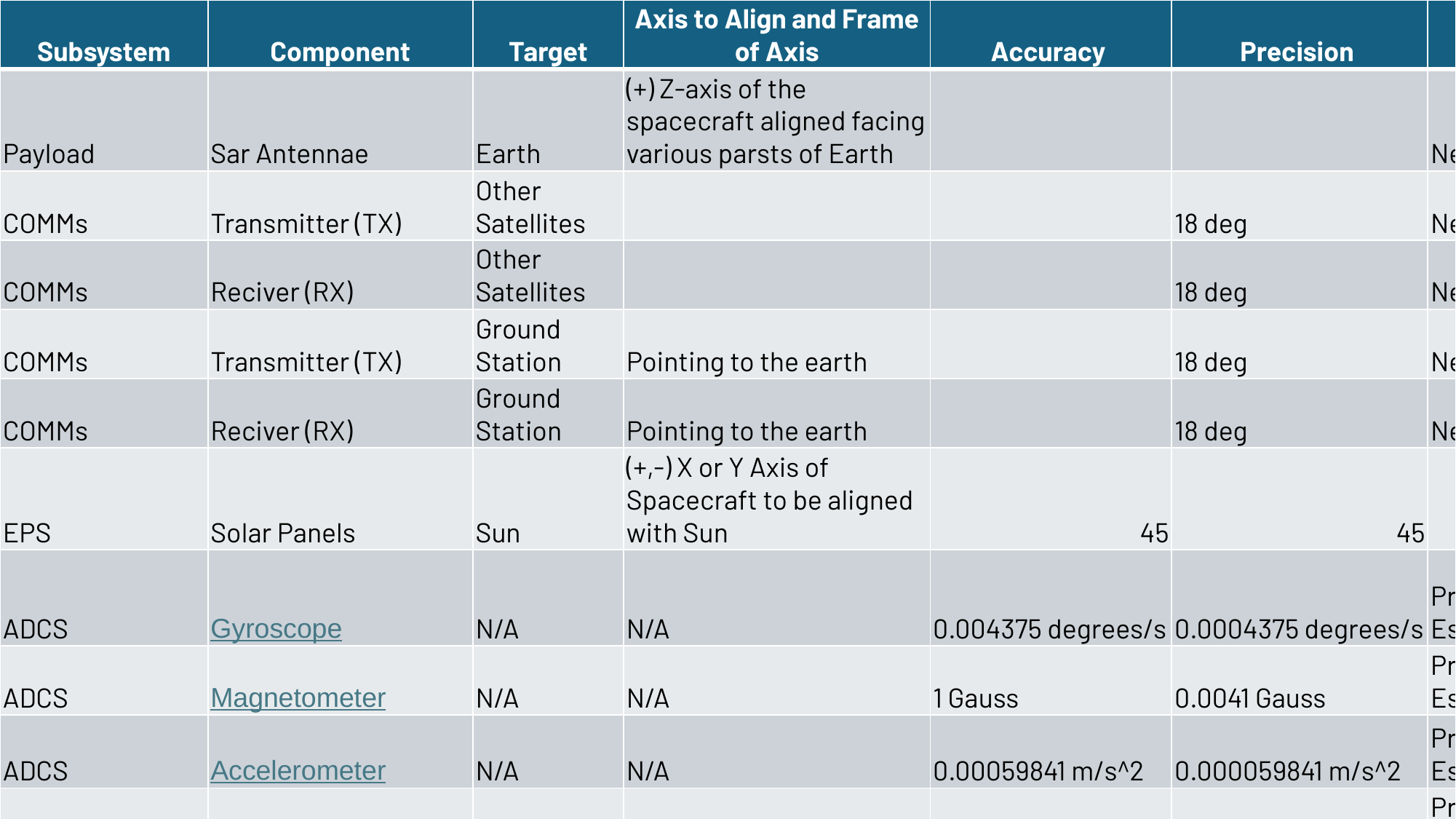

| Subsystem | Component | Target | Axis to Align and Frame of Axis | Accuracy | Precision | Function |
| --- | --- | --- | --- | --- | --- | --- |
| Payload | Sar Antennae | Earth | (+) Z-axis of the spacecraft aligned facing various parsts of Earth |  |  | Needs Pointing |
| COMMs | Transmitter (TX) | Other Satellites |  |  | 18 deg | Needs Pointing |
| COMMs | Reciver (RX) | Other Satellites |  |  | 18 deg | Needs Pointing |
| COMMs | Transmitter (TX) | Ground Station | Pointing to the earth |  | 18 deg | Needs Pointing |
| COMMs | Reciver (RX) | Ground Station | Pointing to the earth |  | 18 deg | Needs Pointing |
| EPS | Solar Panels | Sun | (+,-) X or Y Axis of Spacecraft to be aligned with Sun | 45 | 45 |  |
| ADCS | Gyroscope | N/A | N/A | 0.004375 degrees/s | 0.0004375 degrees/s | Provides Estimation |
| ADCS | Magnetometer | N/A | N/A | 1 Gauss | 0.0041 Gauss | Provides Estimation |
| ADCS | Accelerometer | N/A | N/A | 0.00059841 m/s^2 | 0.000059841 m/s^2 | Provides Estimation |
| ADCS | GPS | N/A | N/A | 2.5 m |  | Provides Estimation |
| ADCS | Sun Sensor x4 | N/A | N/A |  |  | Provides Estimation |